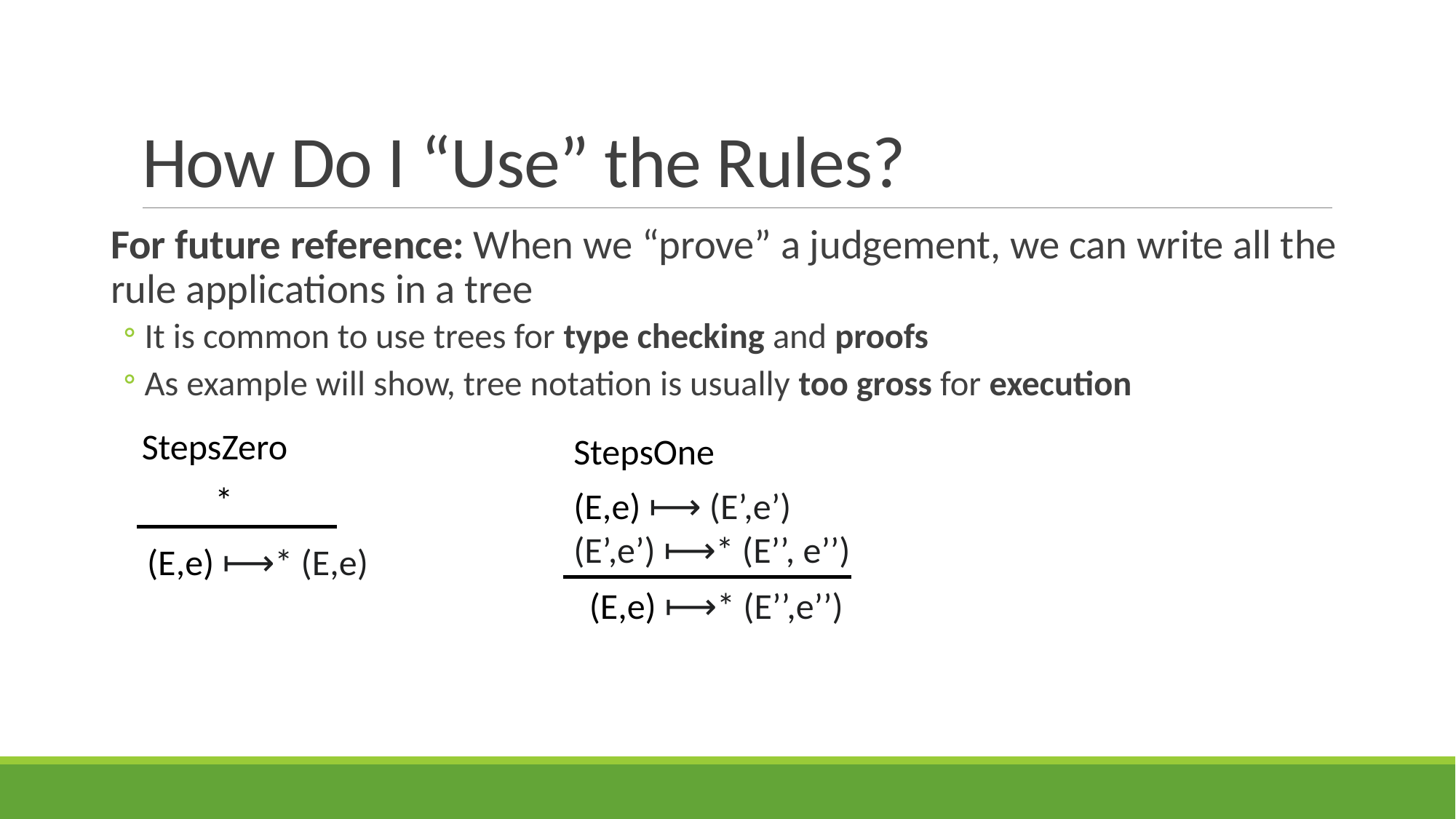

# How Do I “Use” the Rules?
For future reference: When we “prove” a judgement, we can write all the rule applications in a tree
It is common to use trees for type checking and proofs
As example will show, tree notation is usually too gross for execution
StepsZero
StepsOne
*
(E,e) ⟼ (E’,e’)
(E’,e’) ⟼* (E’’, e’’)
(E,e) ⟼* (E,e)
(E,e) ⟼* (E’’,e’’)